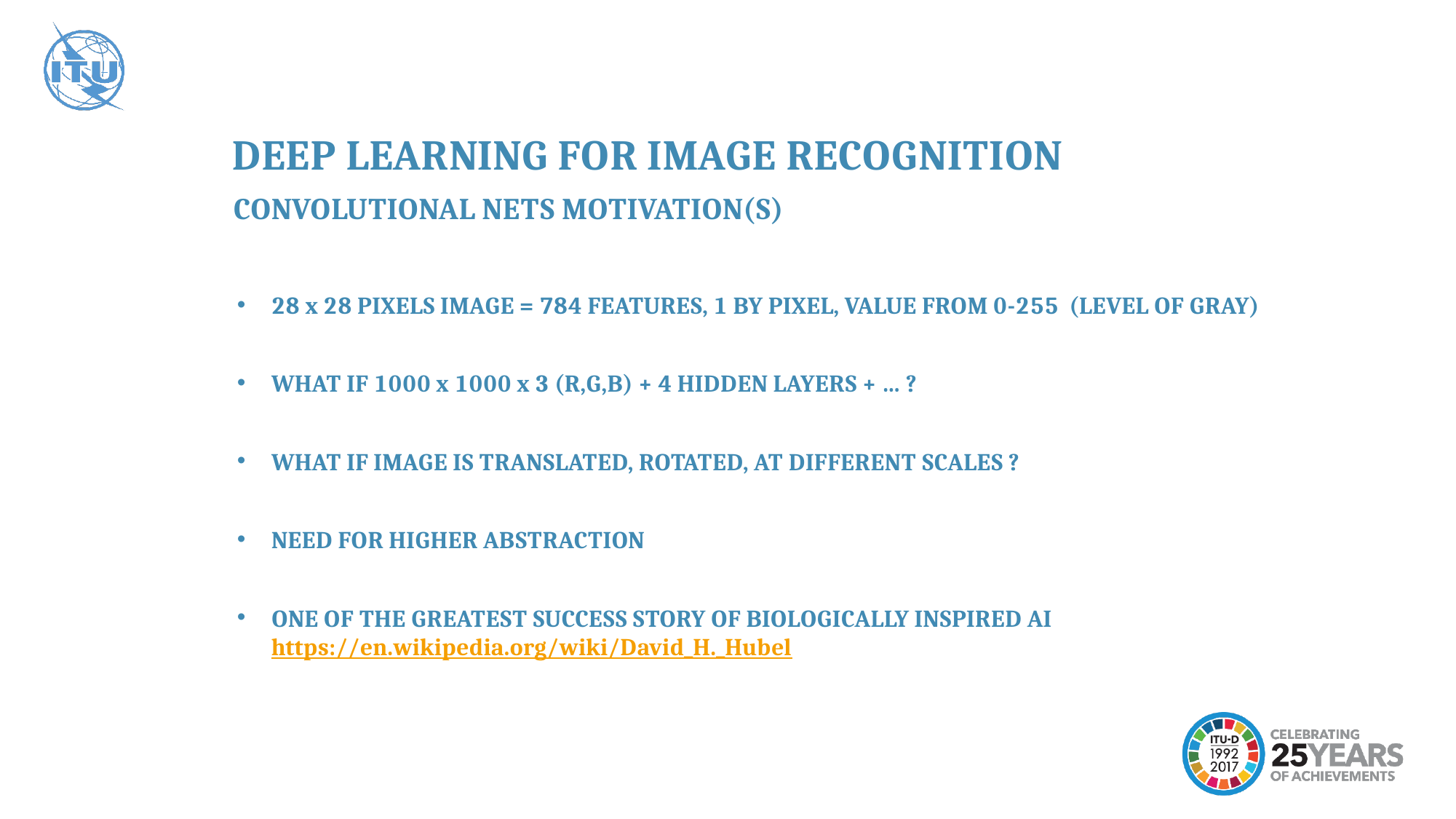

DEEP LEARNING FOR IMAGE RECOGNITION
CONVOLUTIONAL NETS MOTIVATION(S)
28 x 28 PIXELS IMAGE = 784 FEATURES, 1 BY PIXEL, VALUE FROM 0-255  (LEVEL OF GRAY)
WHAT IF 1000 x 1000 x 3 (R,G,B) + 4 HIDDEN LAYERS + … ?
WHAT IF IMAGE IS TRANSLATED, ROTATED, AT DIFFERENT SCALES ?
NEED FOR HIGHER ABSTRACTION
ONE OF THE GREATEST SUCCESS STORY OF BIOLOGICALLY INSPIRED AI
https://en.wikipedia.org/wiki/David_H._Hubel